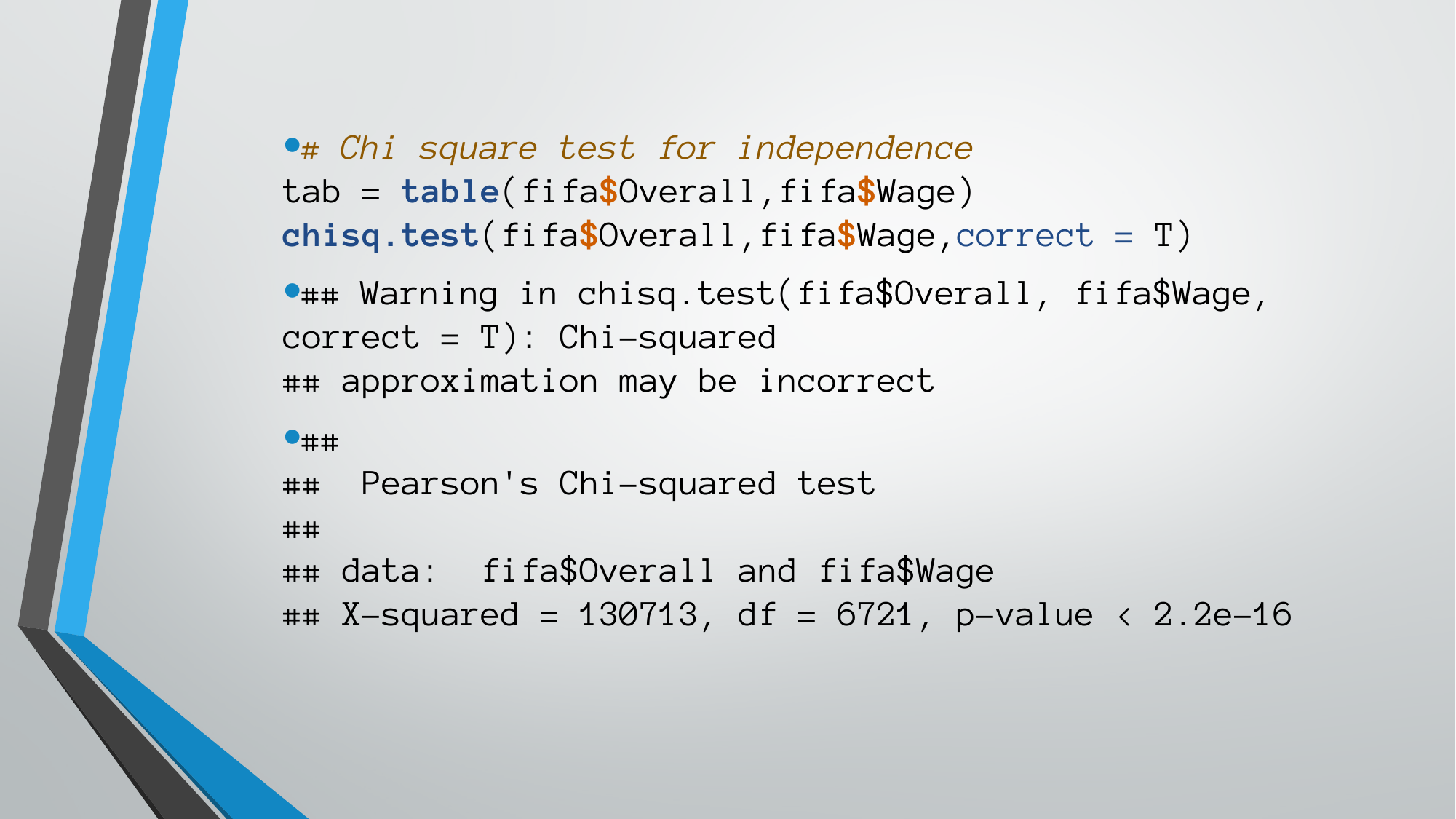

# Chi square test for independence tab = table(fifa$Overall,fifa$Wage) chisq.test(fifa$Overall,fifa$Wage,correct = T)
## Warning in chisq.test(fifa$Overall, fifa$Wage, correct = T): Chi-squared ## approximation may be incorrect
## ##  Pearson's Chi-squared test ## ## data:  fifa$Overall and fifa$Wage ## X-squared = 130713, df = 6721, p-value < 2.2e-16